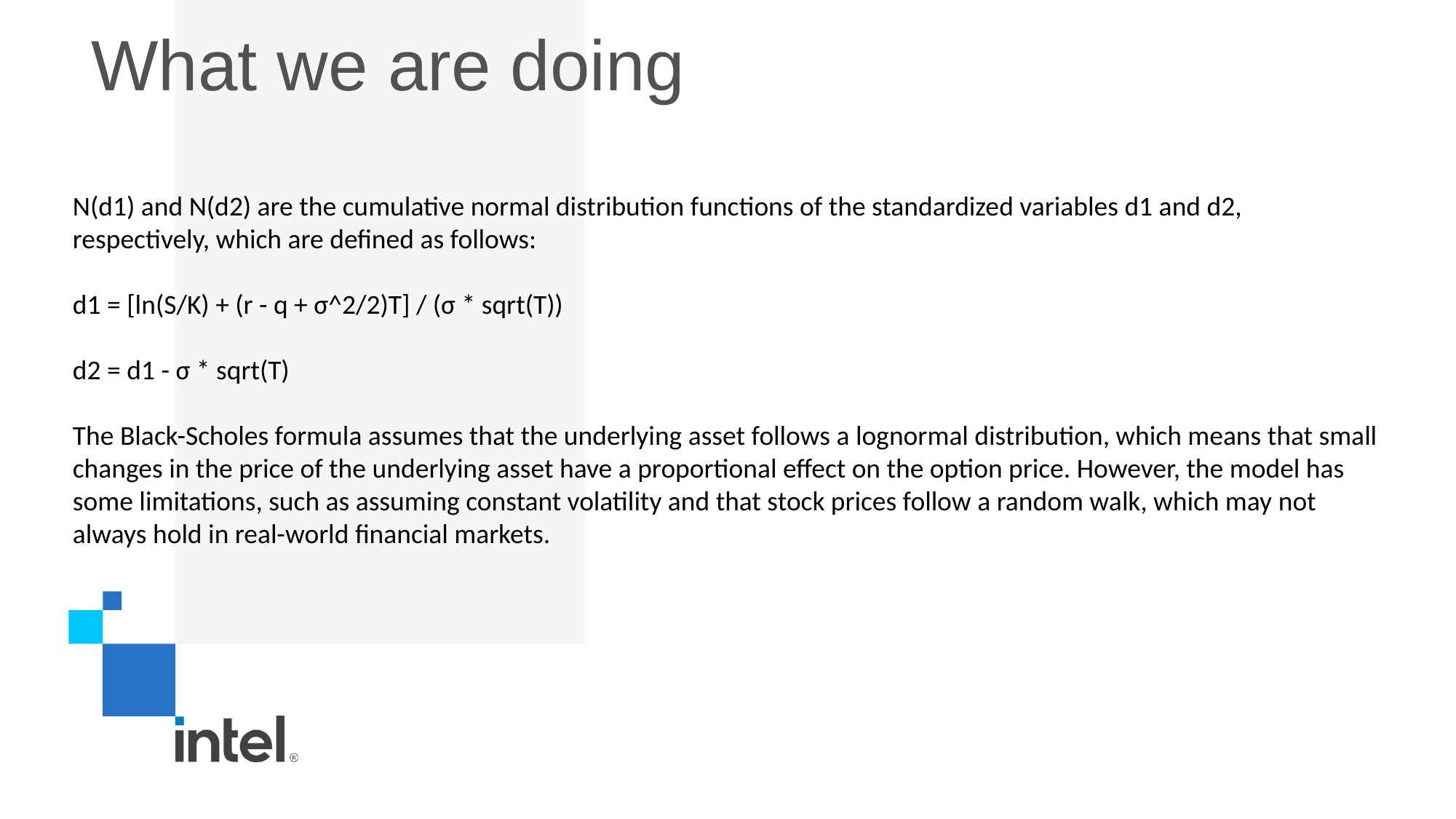

What we are doing
N(d1) and N(d2) are the cumulative normal distribution functions of the standardized variables d1 and d2, respectively, which are defined as follows:

d1 = [ln(S/K) + (r - q + σ^2/2)T] / (σ * sqrt(T))

d2 = d1 - σ * sqrt(T)

The Black-Scholes formula assumes that the underlying asset follows a lognormal distribution, which means that small changes in the price of the underlying asset have a proportional effect on the option price. However, the model has some limitations, such as assuming constant volatility and that stock prices follow a random walk, which may not always hold in real-world financial markets.